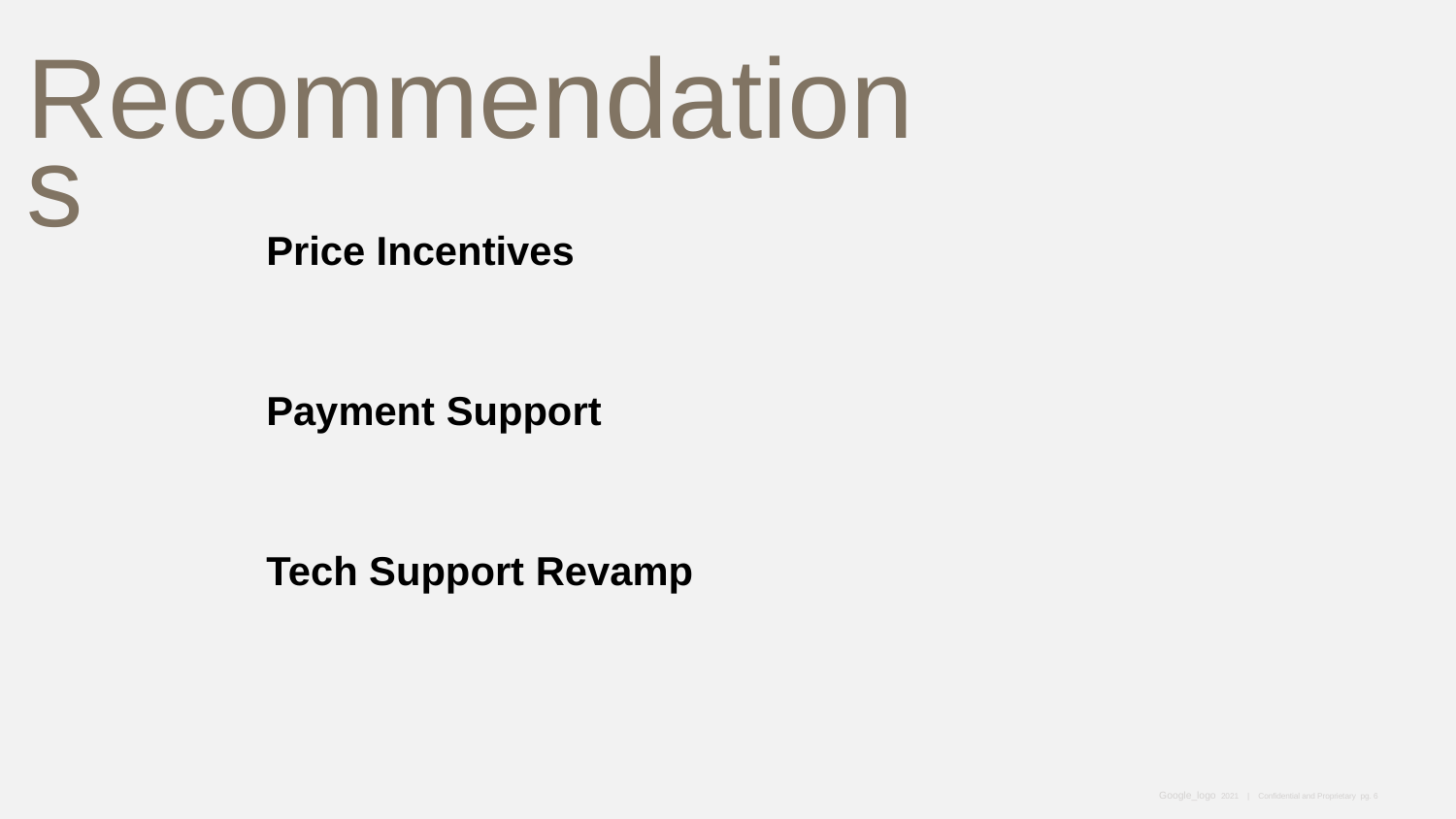

# Recommendations
Price Incentives

Payment Support

Tech Support Revamp